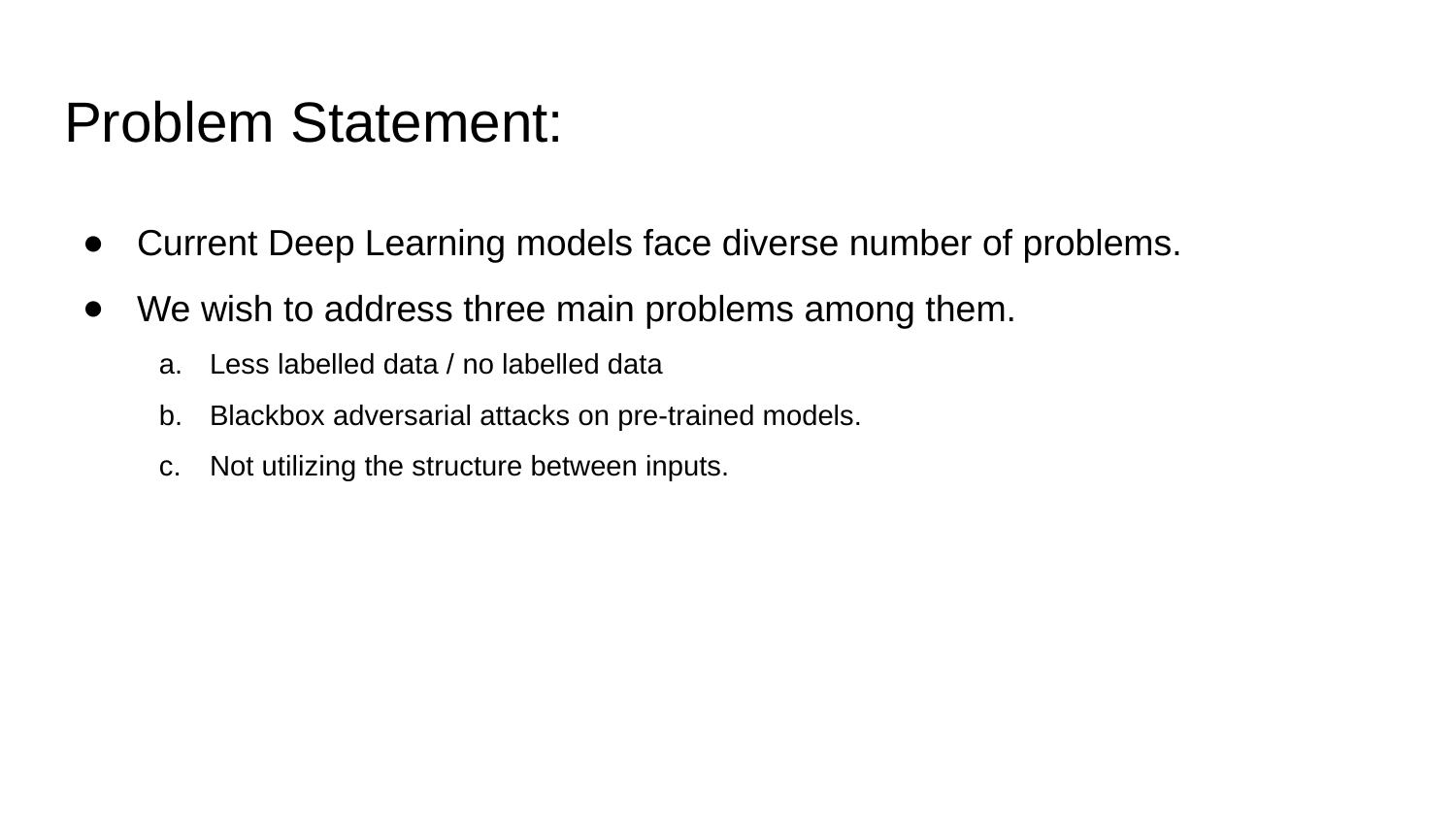

# Problem Statement:

Current Deep Learning models face diverse number of problems.
We wish to address three main problems among them.
Less labelled data / no labelled data
Blackbox adversarial attacks on pre-trained models.
Not utilizing the structure between inputs.